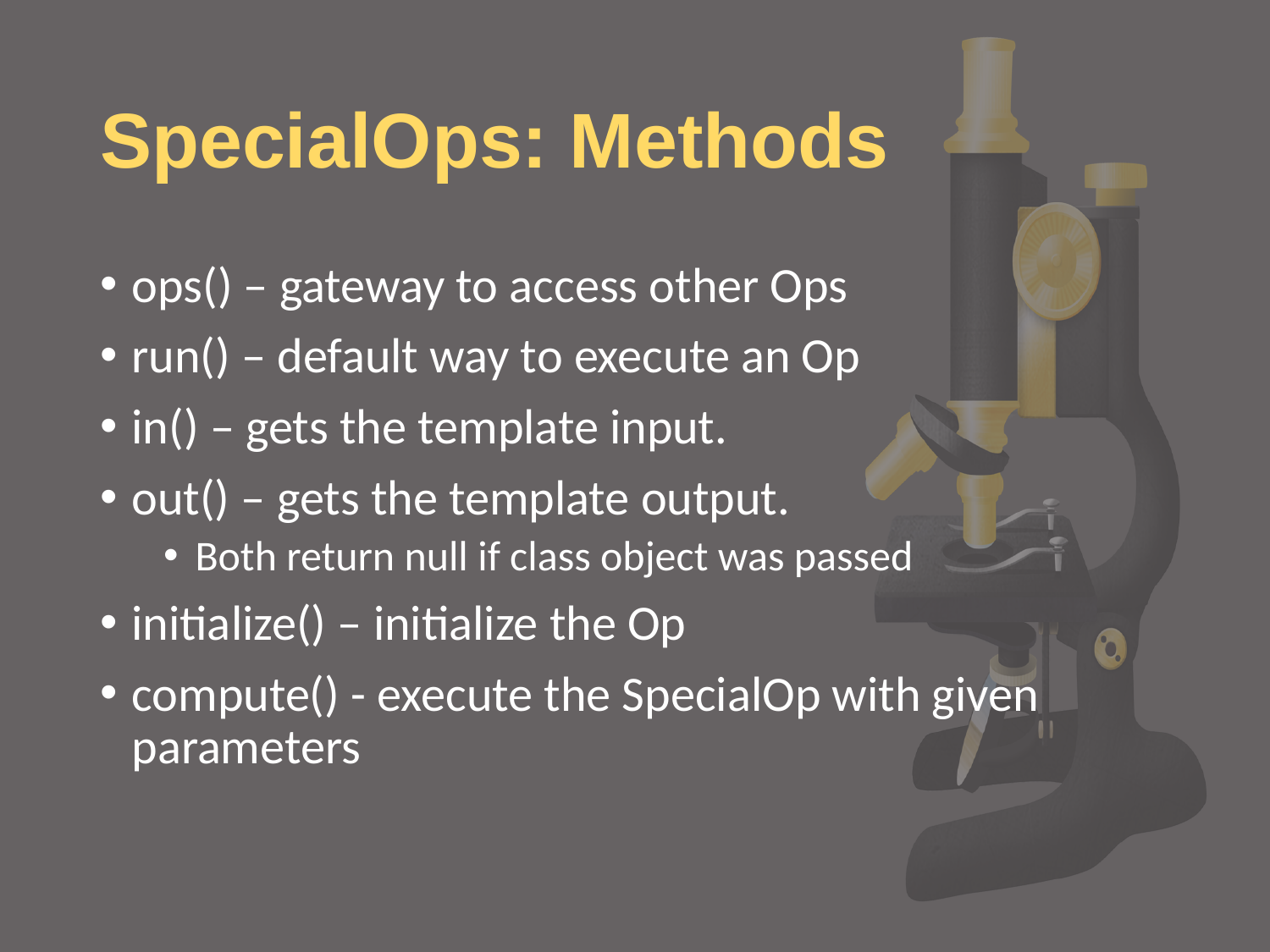

# SpecialOps: Methods
ops() – gateway to access other Ops
run() – default way to execute an Op
in() – gets the template input.
out() – gets the template output.
Both return null if class object was passed
initialize() – initialize the Op
compute() - execute the SpecialOp with given parameters